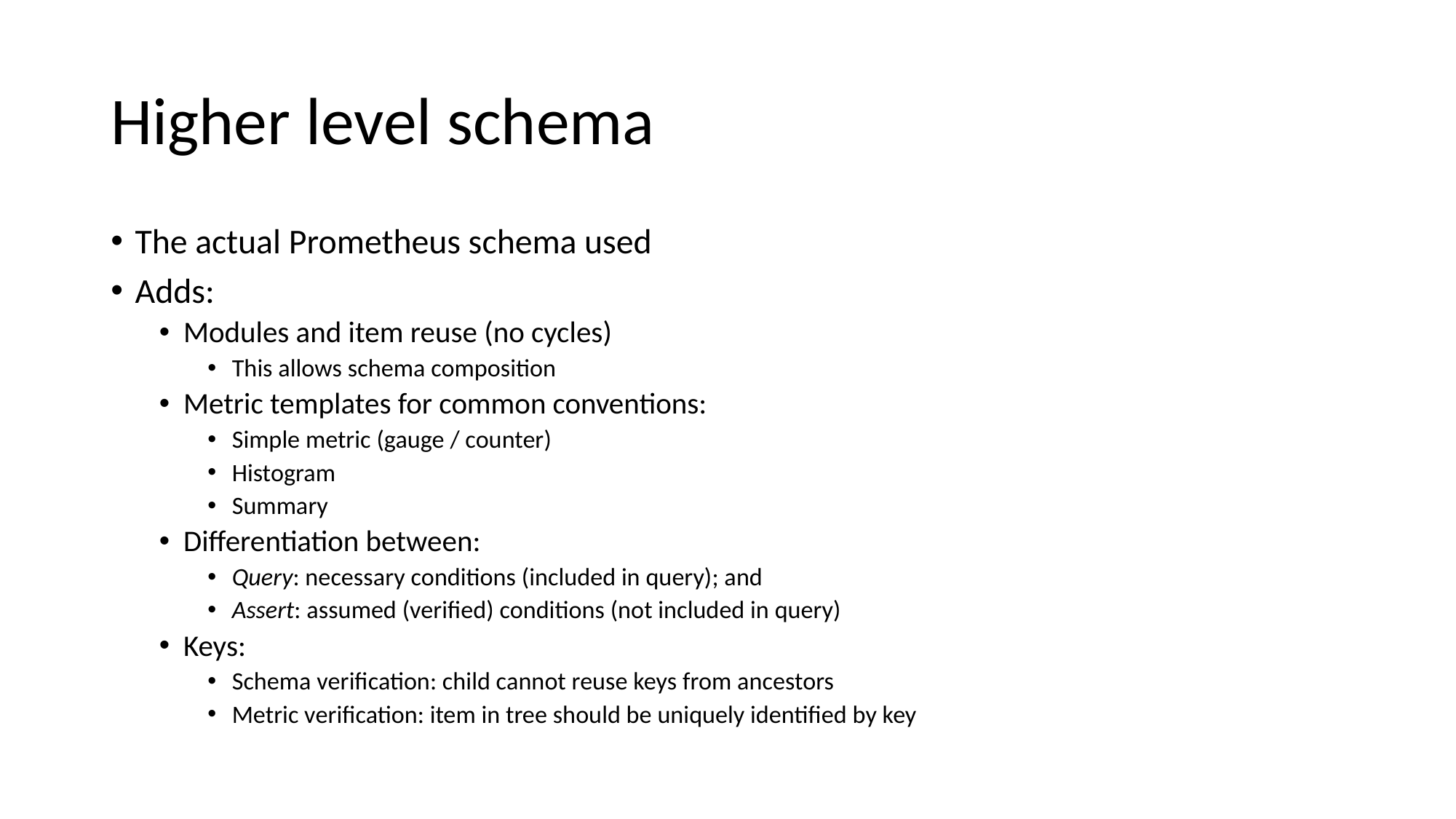

# Higher level schema
The actual Prometheus schema used
Adds:
Modules and item reuse (no cycles)
This allows schema composition
Metric templates for common conventions:
Simple metric (gauge / counter)
Histogram
Summary
Differentiation between:
Query: necessary conditions (included in query); and
Assert: assumed (verified) conditions (not included in query)
Keys:
Schema verification: child cannot reuse keys from ancestors
Metric verification: item in tree should be uniquely identified by key